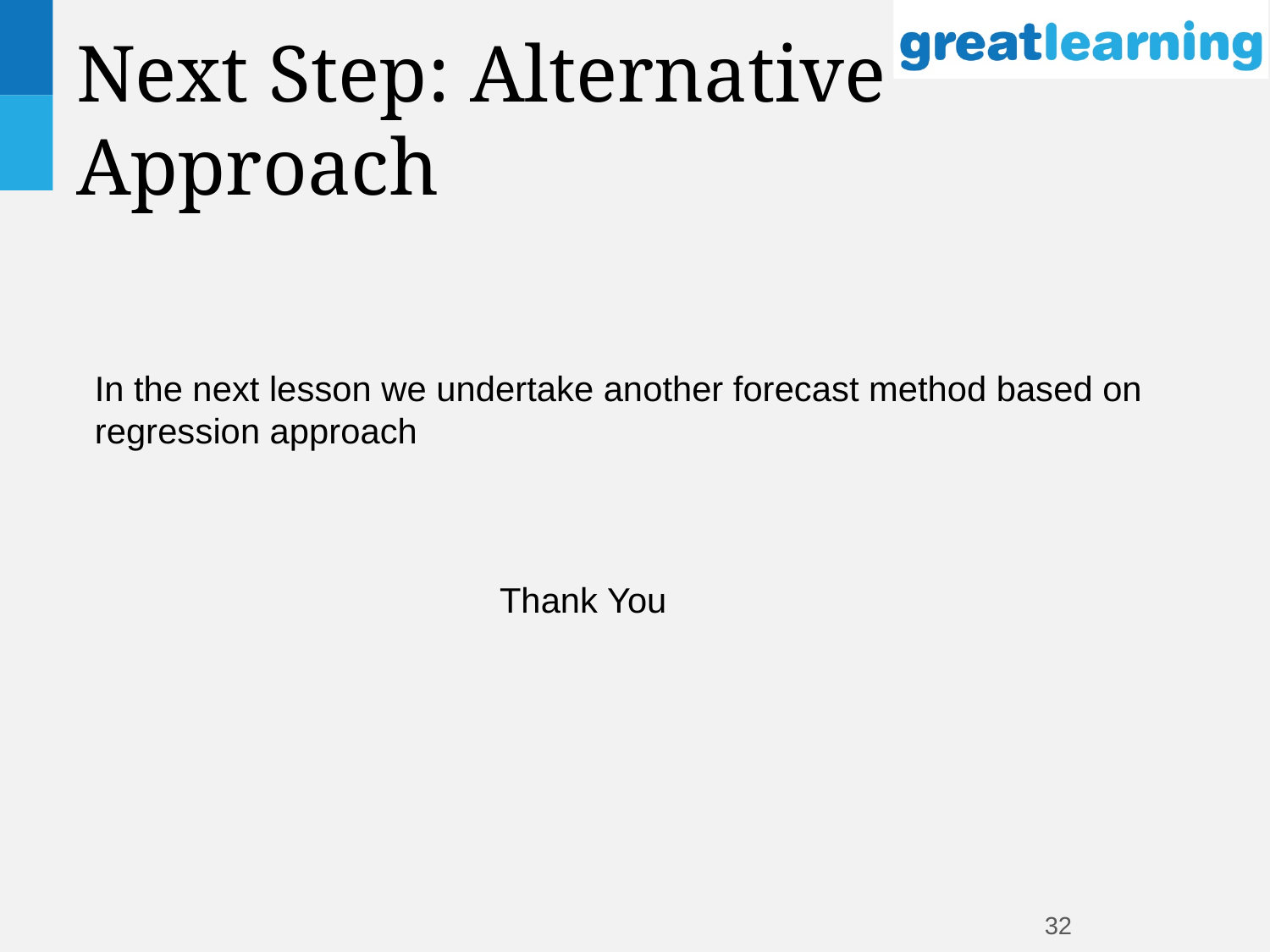

# Next Step: Alternative Approach
In the next lesson we undertake another forecast method based on regression approach

Thank You

32